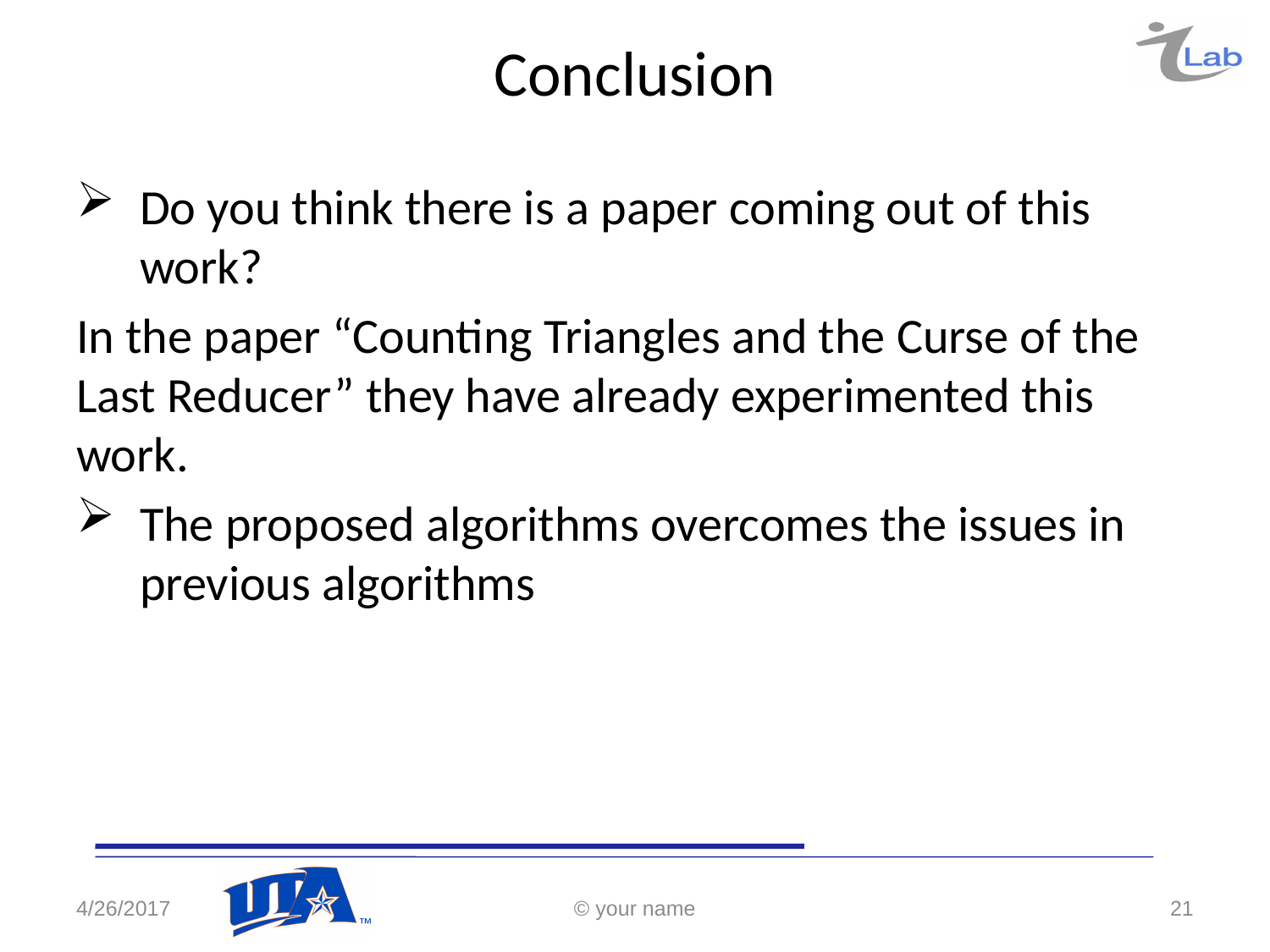

# Conclusion
Do you think there is a paper coming out of this work?
In the paper “Counting Triangles and the Curse of the Last Reducer” they have already experimented this work.
The proposed algorithms overcomes the issues in previous algorithms
4/26/2017
© your name
21